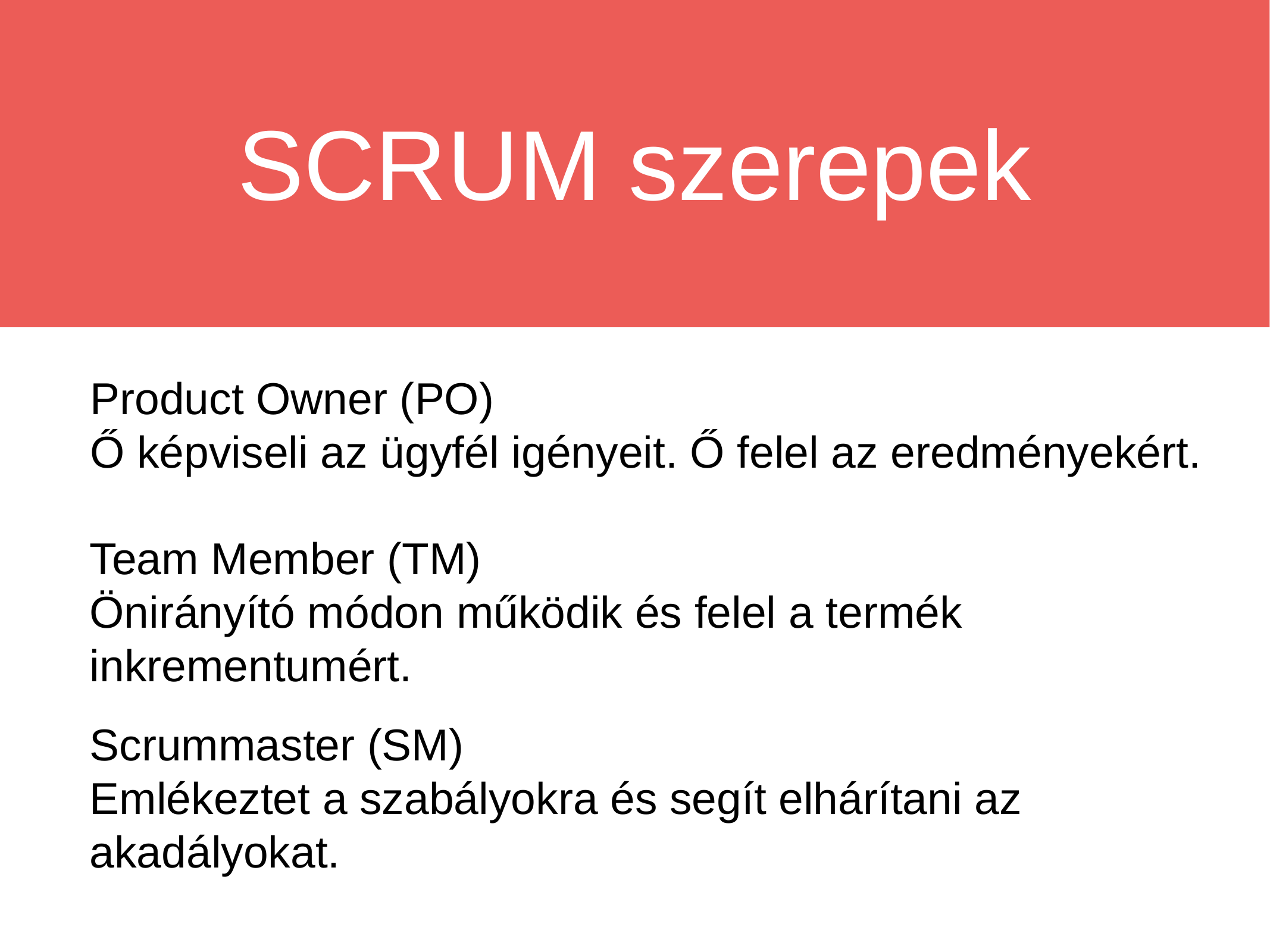

SCRUM szerepek
Product Owner (PO)
Ő képviseli az ügyfél igényeit. Ő felel az eredményekért.
Team Member (TM)
Önirányító módon működik és felel a termék inkrementumért.
Scrummaster (SM)
Emlékeztet a szabályokra és segít elhárítani az akadályokat.